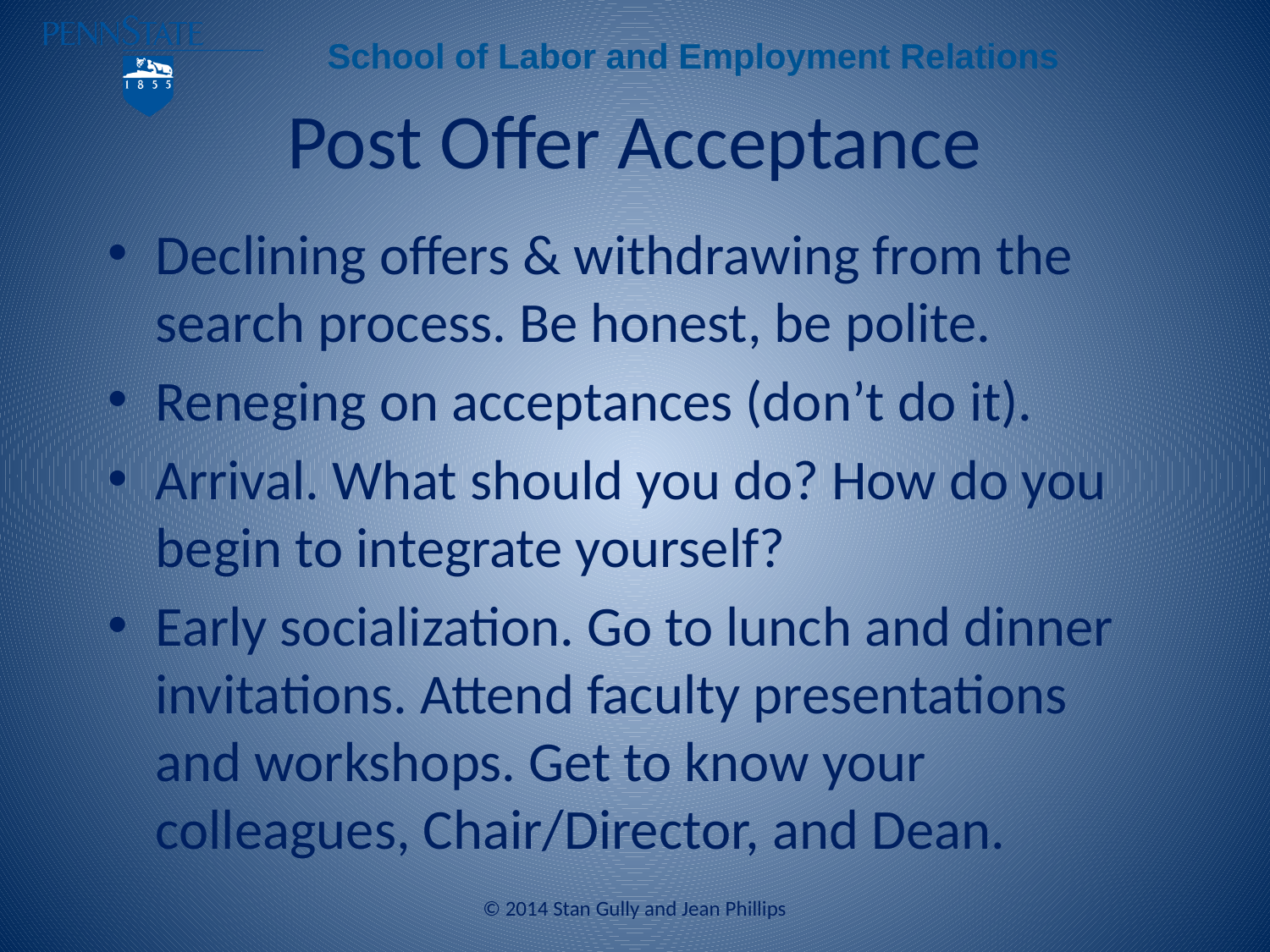

# Post Offer Acceptance
Declining offers & withdrawing from the search process. Be honest, be polite.
Reneging on acceptances (don’t do it).
Arrival. What should you do? How do you begin to integrate yourself?
Early socialization. Go to lunch and dinner invitations. Attend faculty presentations and workshops. Get to know your colleagues, Chair/Director, and Dean.

© 2014 Stan Gully and Jean Phillips